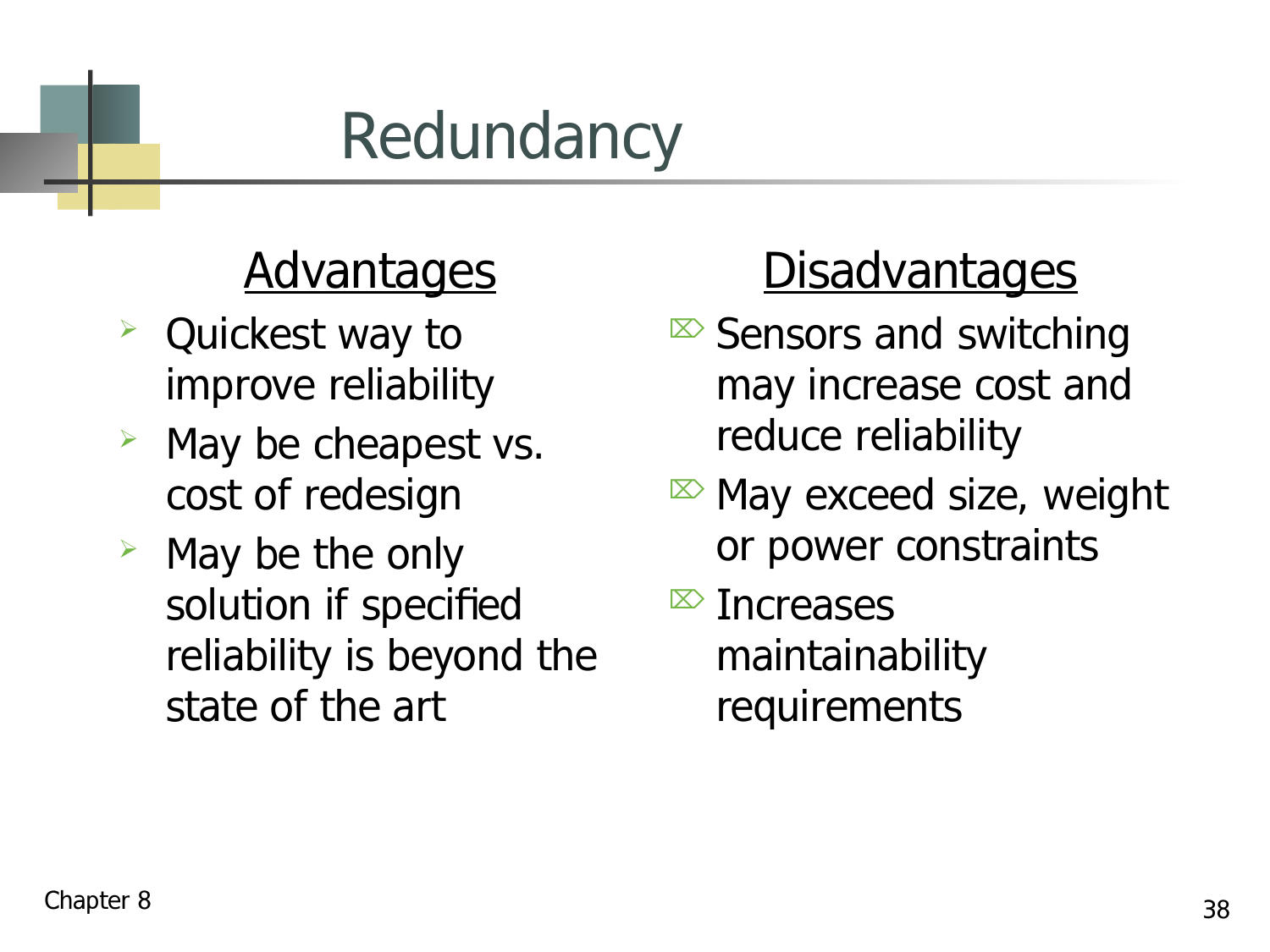

# Redundancy
Advantages
Quickest way to improve reliability
May be cheapest vs. cost of redesign
May be the only solution if specified reliability is beyond the state of the art

Disadvantages
Sensors and switching may increase cost and reduce reliability
May exceed size, weight or power constraints
Increases maintainability requirements
Chapter 8
38